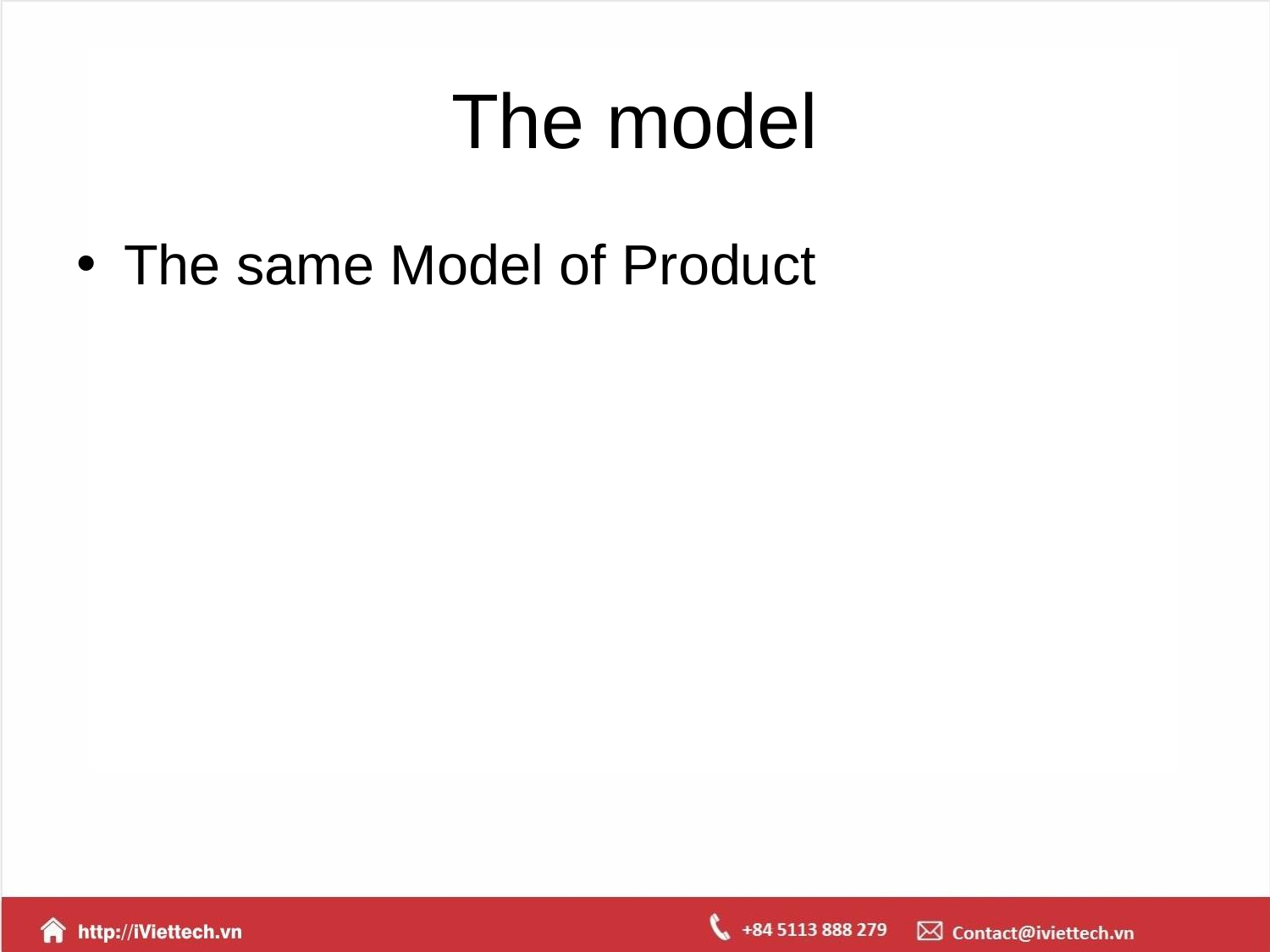

# The model
The same Model of Product